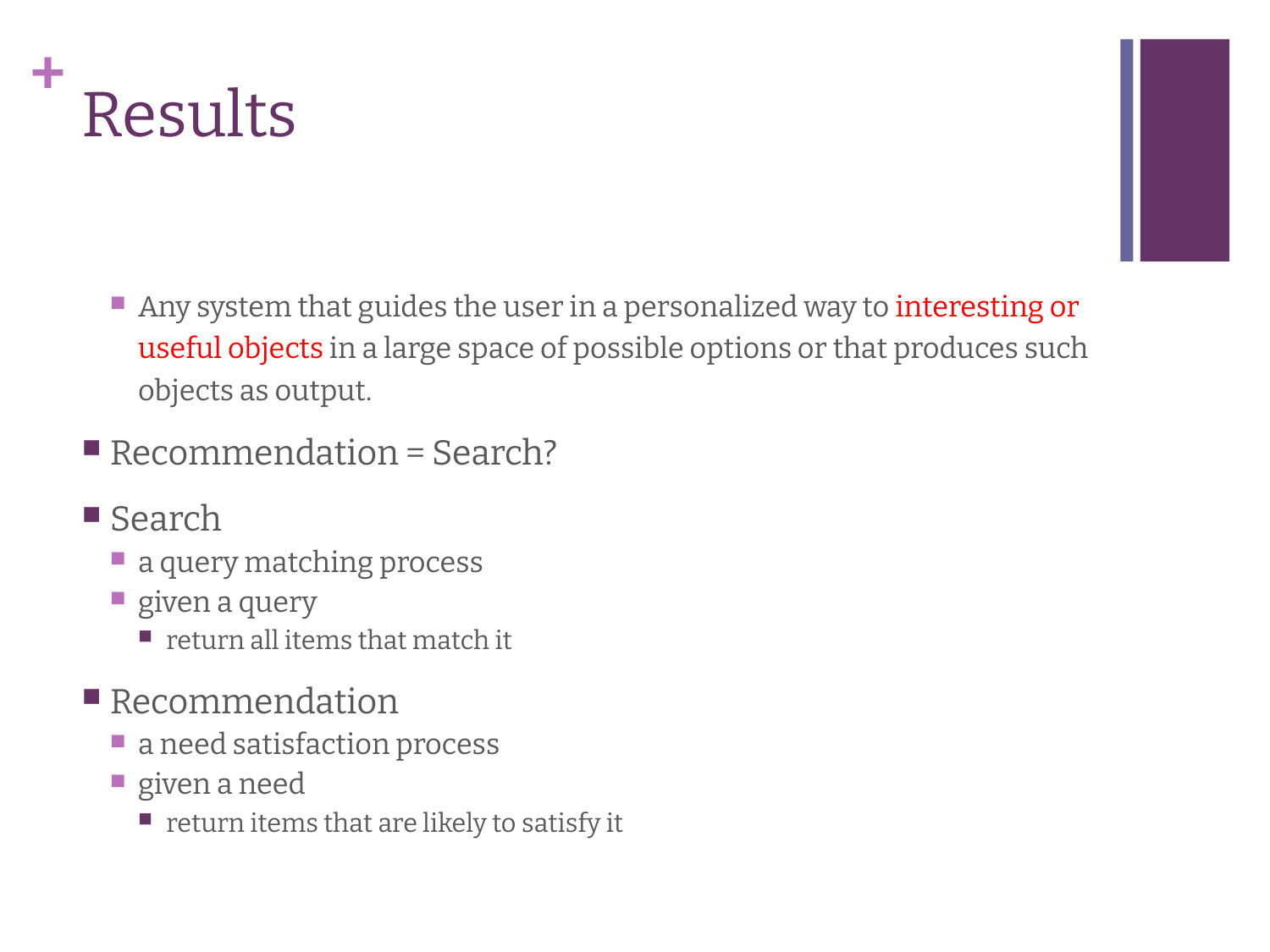

# Results
Any system that guides the user in a personalized way to interesting or useful objects in a large space of possible options or that produces such objects as output.
Recommendation = Search?
Search
a query matching process
given a query
return all items that match it
Recommendation
a need satisfaction process
given a need
return items that are likely to satisfy it